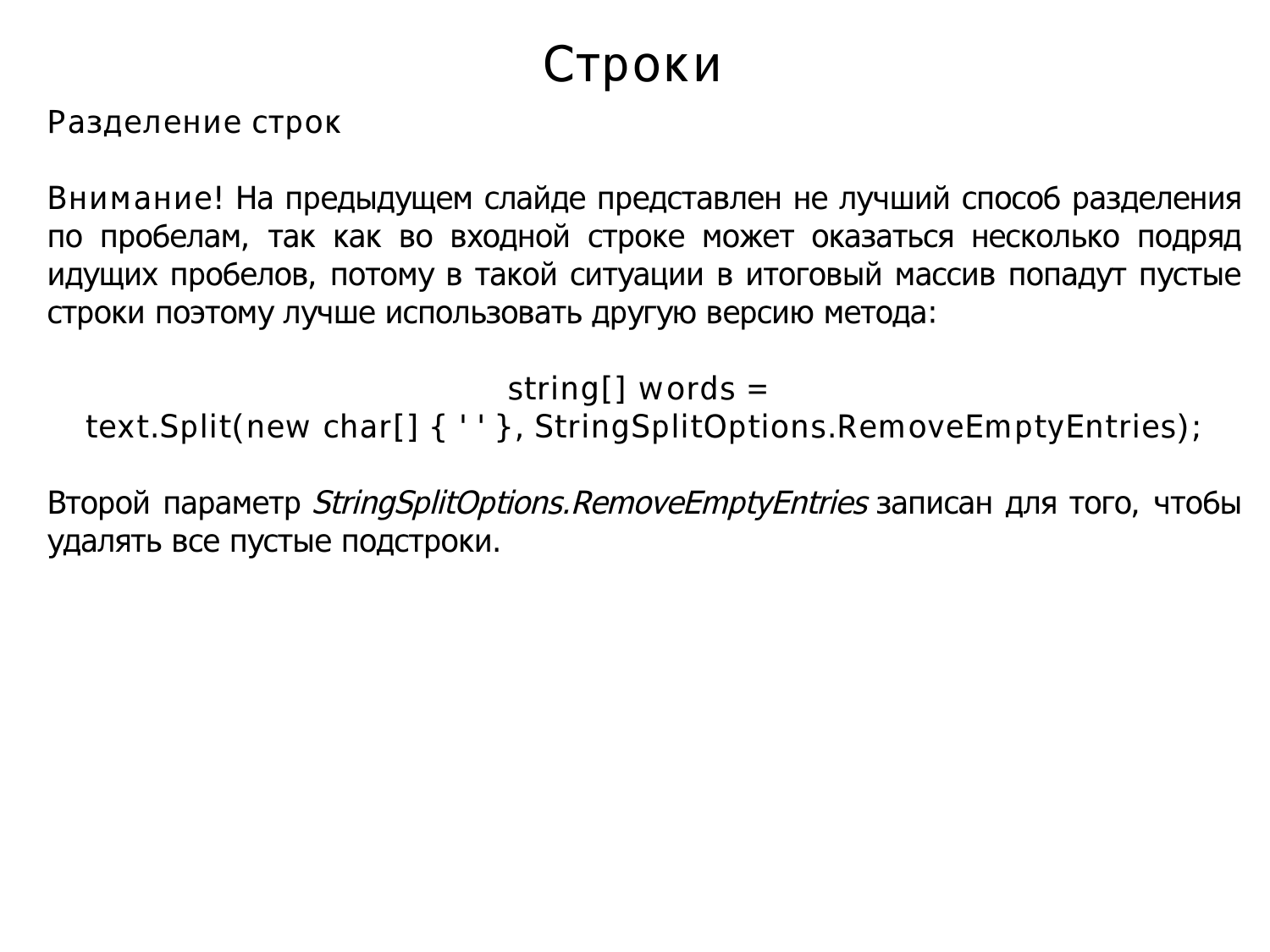

Строки
Разделение строк

Внимание! На предыдущем слайде представлен не лучший способ разделения по пробелам, так как во входной строке может оказаться несколько подряд идущих пробелов, потому в такой ситуации в итоговый массив попадут пустые строки поэтому лучше использовать другую версию метода:

string[] words =
text.Split(new char[] { ' ' }, StringSplitOptions.RemoveEmptyEntries);

Второй параметр StringSplitOptions.RemoveEmptyEntries записан для того, чтобы удалять все пустые подстроки.